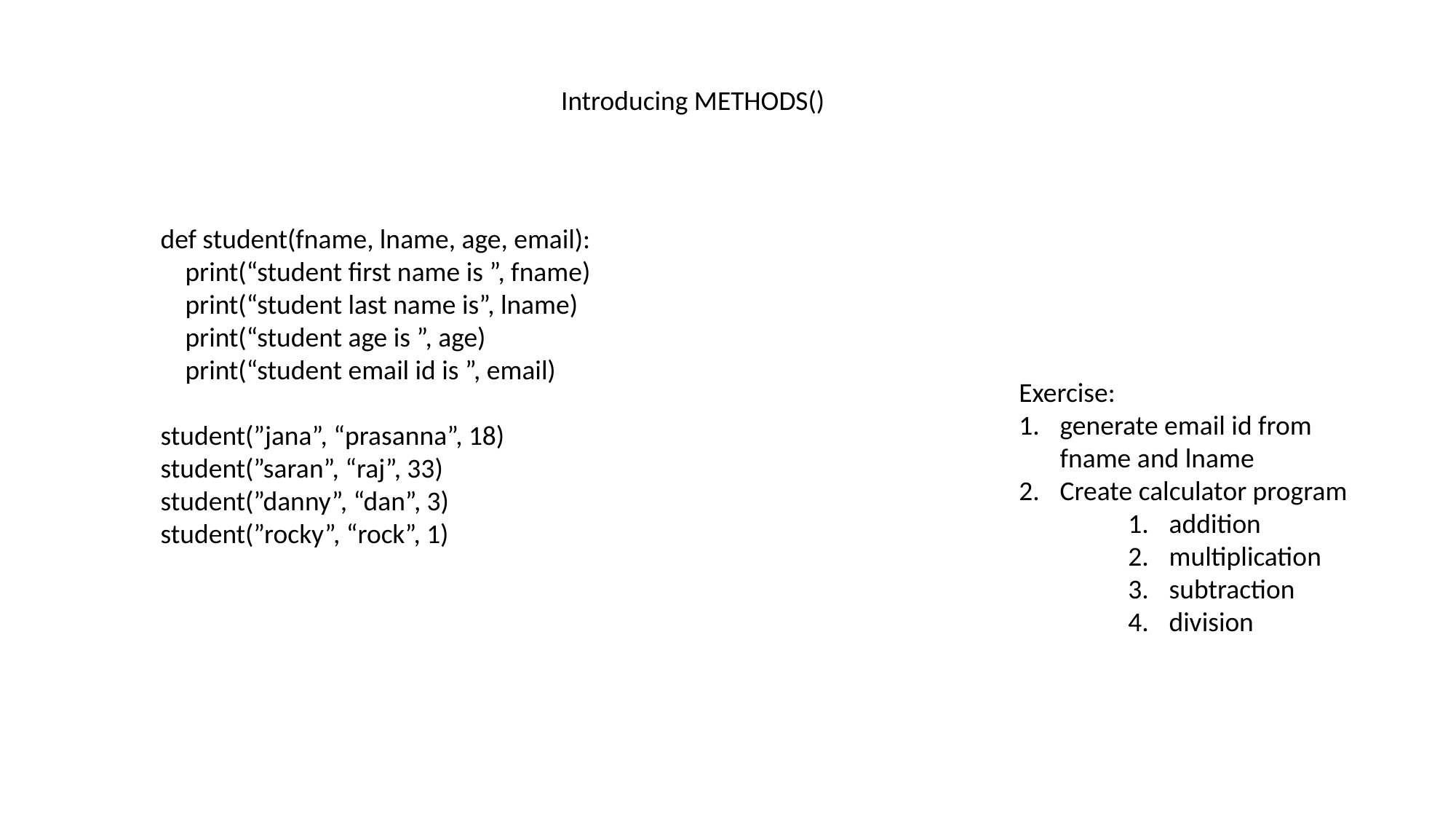

Introducing METHODS()
def student(fname, lname, age, email):
    print(“student first name is ”, fname)
    print(“student last name is”, lname)
    print(“student age is ”, age)
    print(“student email id is ”, email)

student(”jana”, “prasanna”, 18)
student(”saran”, “raj”, 33)
student(”danny”, “dan”, 3)
student(”rocky”, “rock”, 1)

Exercise:
generate email id from fname and lname
Create calculator program
addition
multiplication
subtraction
division